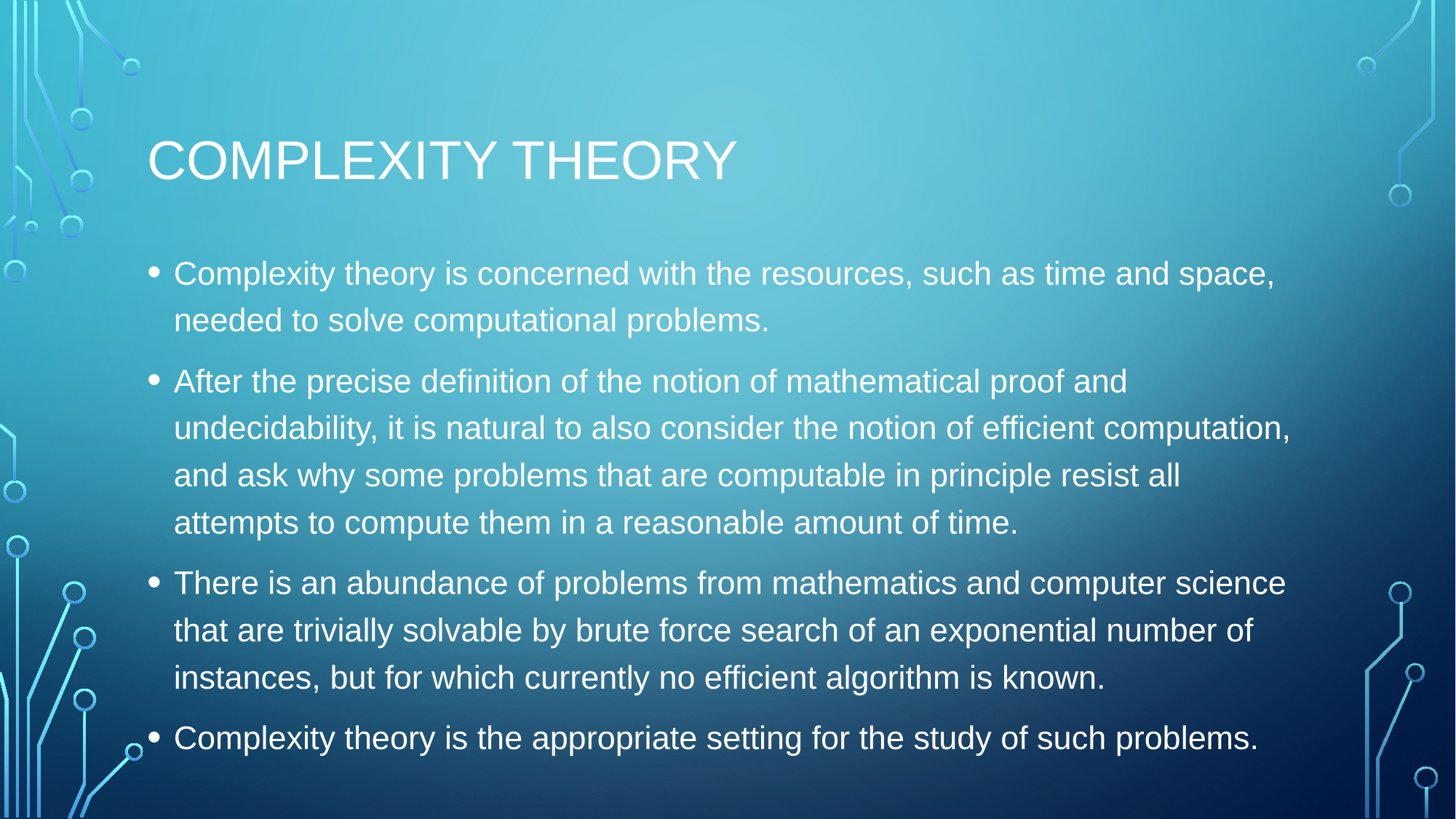

# Complexity theory
Complexity theory is concerned with the resources, such as time and space, needed to solve computational problems.
After the precise definition of the notion of mathematical proof and undecidability, it is natural to also consider the notion of efficient computation, and ask why some problems that are computable in principle resist all attempts to compute them in a reasonable amount of time.
There is an abundance of problems from mathematics and computer science that are trivially solvable by brute force search of an exponential number of instances, but for which currently no efficient algorithm is known.
Complexity theory is the appropriate setting for the study of such problems.